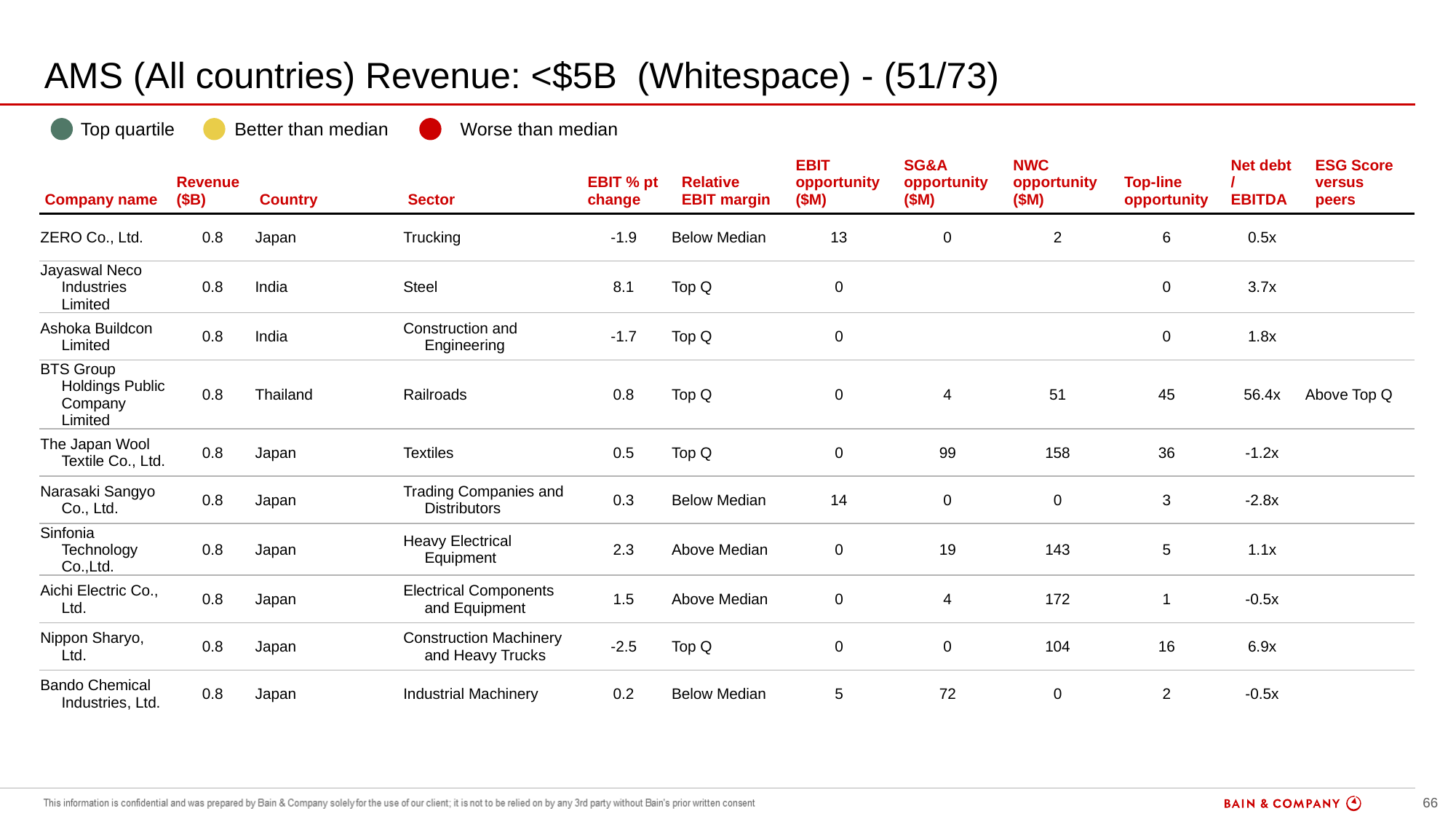

# AMS (All countries) Revenue: <$5B  (Whitespace) - (51/73)
|  | Top quartile |  | Better than median |  | Worse than median |
| --- | --- | --- | --- | --- | --- |
| Company name | Revenue ($B) | Country | Sector | EBIT % pt change | Relative EBIT margin | EBIT opportunity ($M) | SG&A opportunity ($M) | NWC opportunity ($M) | Top-line opportunity | Net debt / EBITDA | ESG Score versus peers |
| --- | --- | --- | --- | --- | --- | --- | --- | --- | --- | --- | --- |
| ZERO Co., Ltd. | 0.8 | Japan | Trucking | -1.9 | Below Median | 13 | 0 | 2 | 6 | 0.5x |  |
| Jayaswal Neco Industries Limited | 0.8 | India | Steel | 8.1 | Top Q | 0 |  |  | 0 | 3.7x |  |
| Ashoka Buildcon Limited | 0.8 | India | Construction and Engineering | -1.7 | Top Q | 0 |  |  | 0 | 1.8x |  |
| BTS Group Holdings Public Company Limited | 0.8 | Thailand | Railroads | 0.8 | Top Q | 0 | 4 | 51 | 45 | 56.4x | Above Top Q |
| The Japan Wool Textile Co., Ltd. | 0.8 | Japan | Textiles | 0.5 | Top Q | 0 | 99 | 158 | 36 | -1.2x |  |
| Narasaki Sangyo Co., Ltd. | 0.8 | Japan | Trading Companies and Distributors | 0.3 | Below Median | 14 | 0 | 0 | 3 | -2.8x |  |
| Sinfonia Technology Co.,Ltd. | 0.8 | Japan | Heavy Electrical Equipment | 2.3 | Above Median | 0 | 19 | 143 | 5 | 1.1x |  |
| Aichi Electric Co., Ltd. | 0.8 | Japan | Electrical Components and Equipment | 1.5 | Above Median | 0 | 4 | 172 | 1 | -0.5x |  |
| Nippon Sharyo, Ltd. | 0.8 | Japan | Construction Machinery and Heavy Trucks | -2.5 | Top Q | 0 | 0 | 104 | 16 | 6.9x |  |
| Bando Chemical Industries, Ltd. | 0.8 | Japan | Industrial Machinery | 0.2 | Below Median | 5 | 72 | 0 | 2 | -0.5x |  |